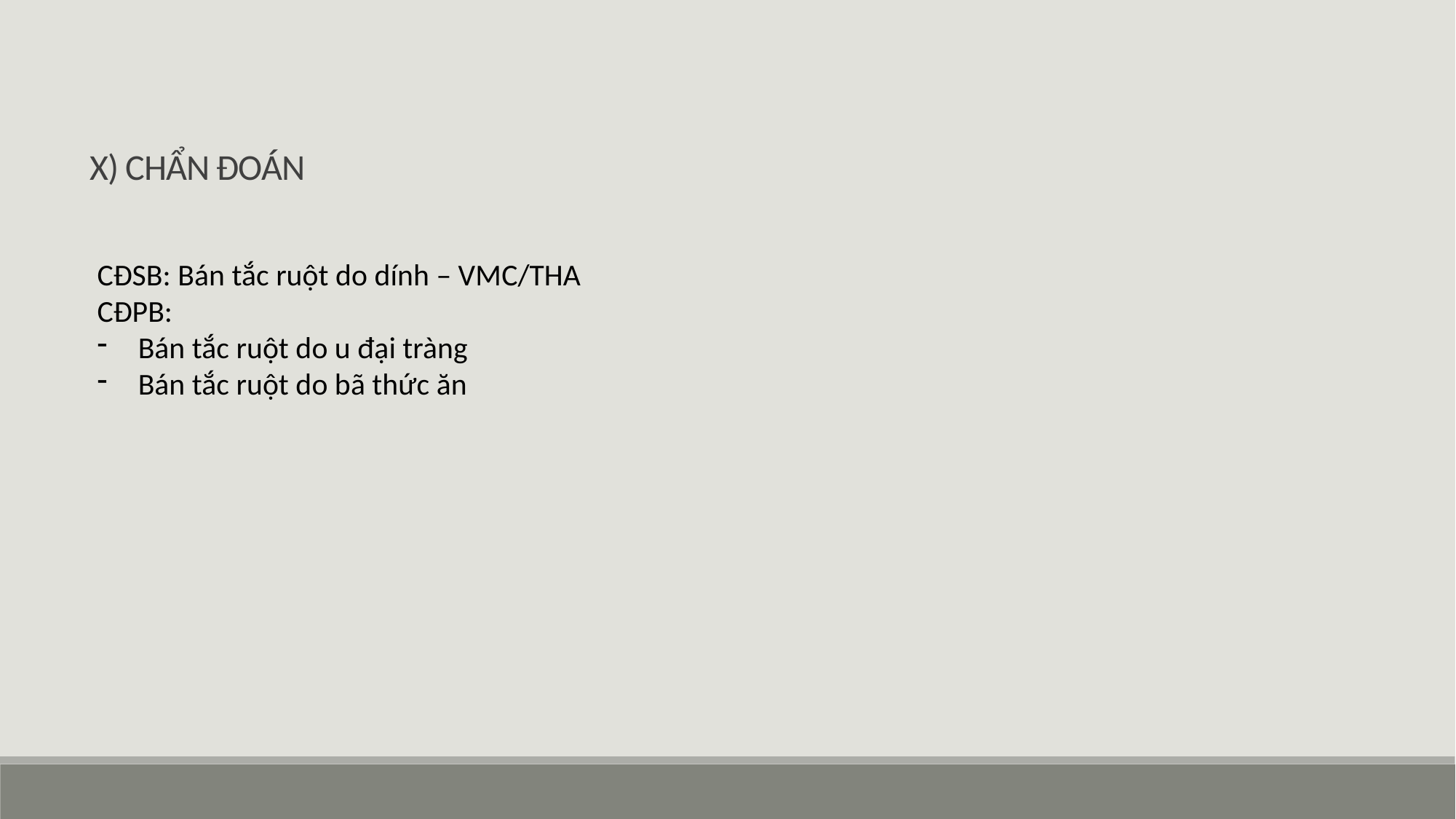

X) CHẨN ĐOÁN
CĐSB: Bán tắc ruột do dính – VMC/THA
CĐPB:
Bán tắc ruột do u đại tràng
Bán tắc ruột do bã thức ăn